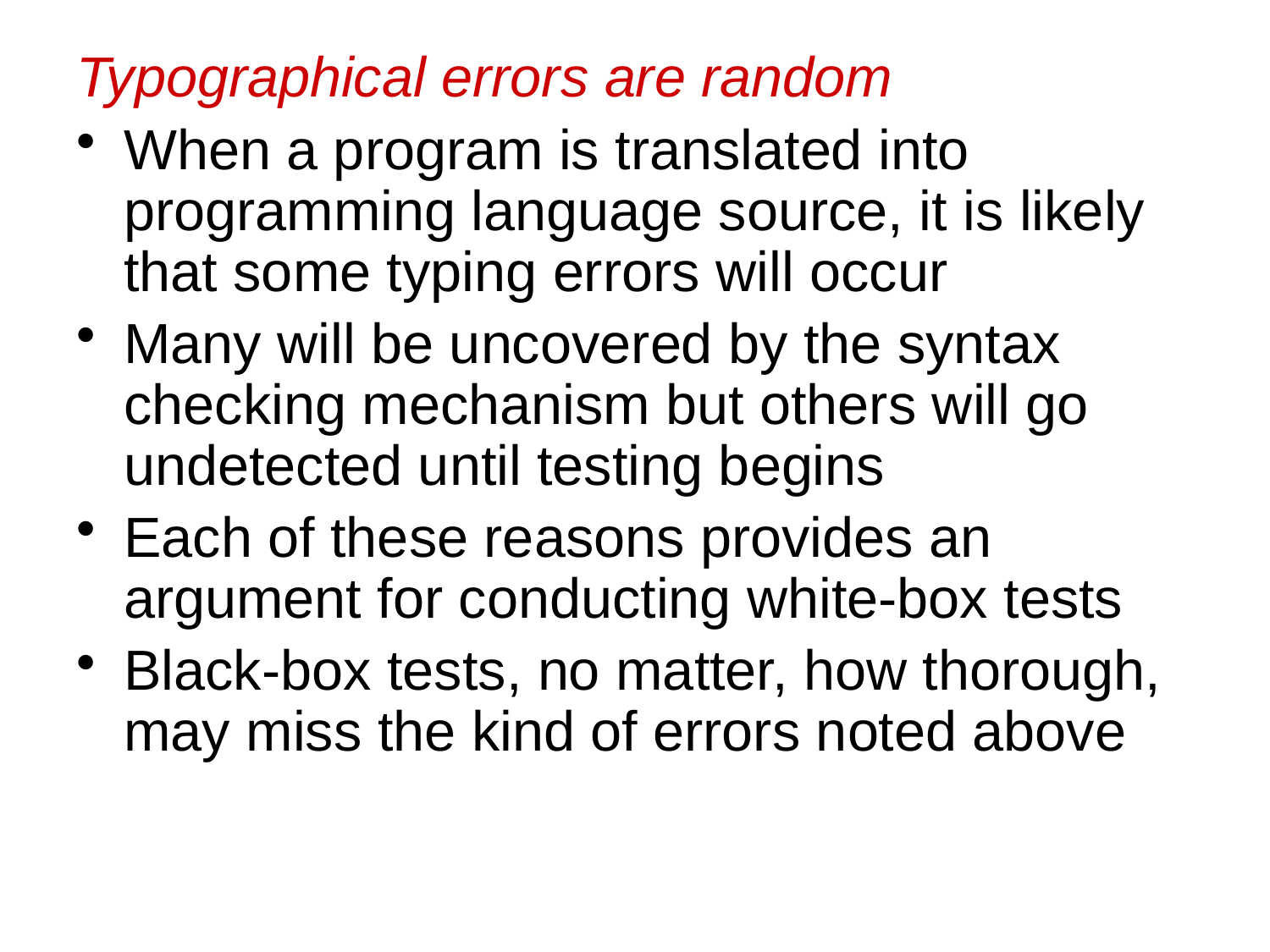

Typographical errors are random
When a program is translated into programming language source, it is likely that some typing errors will occur
Many will be uncovered by the syntax checking mechanism but others will go undetected until testing begins
Each of these reasons provides an argument for conducting white-box tests
Black-box tests, no matter, how thorough, may miss the kind of errors noted above